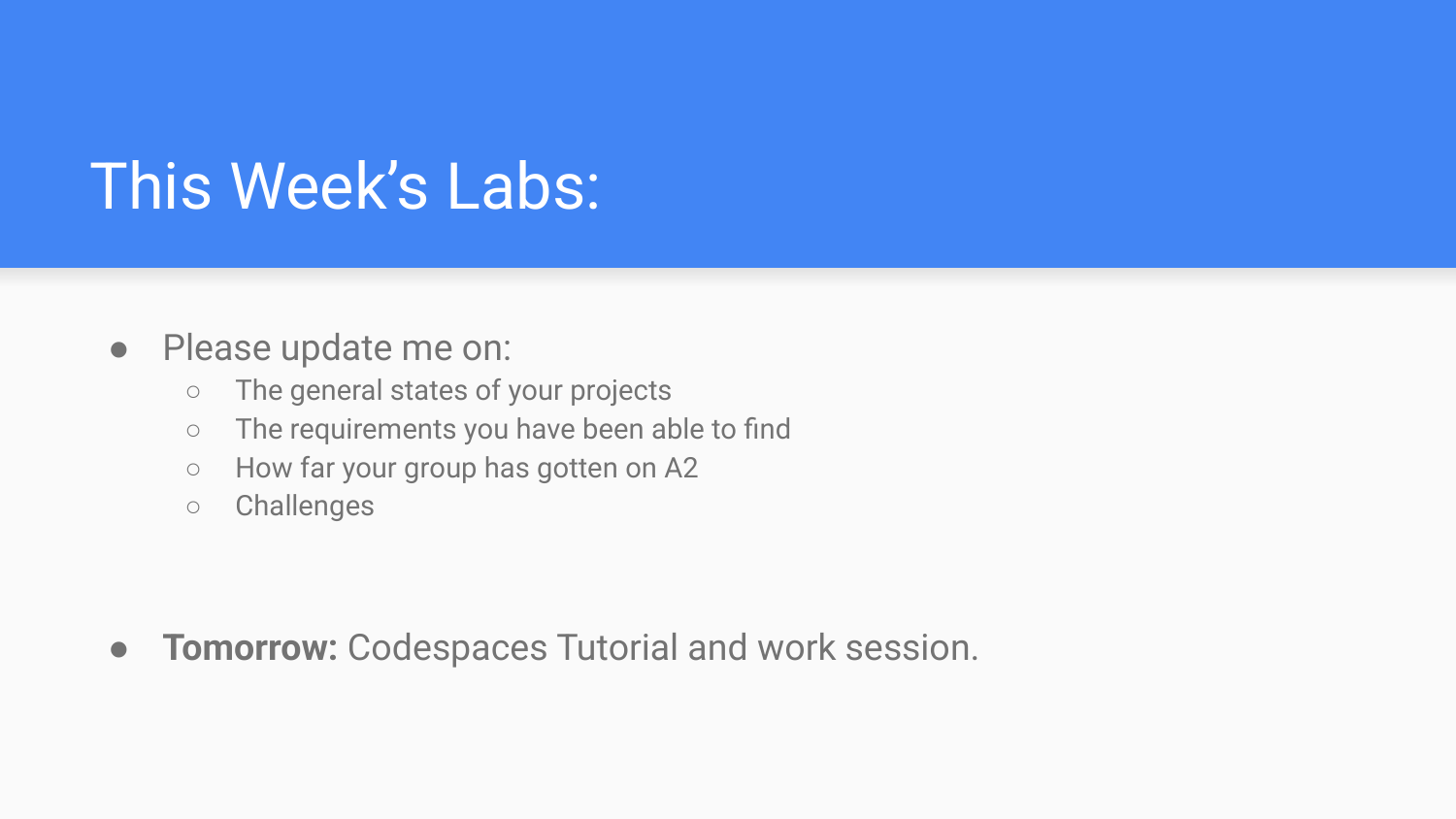

# This Week’s Labs:
Please update me on:
The general states of your projects
The requirements you have been able to find
How far your group has gotten on A2
Challenges

Tomorrow: Codespaces Tutorial and work session.